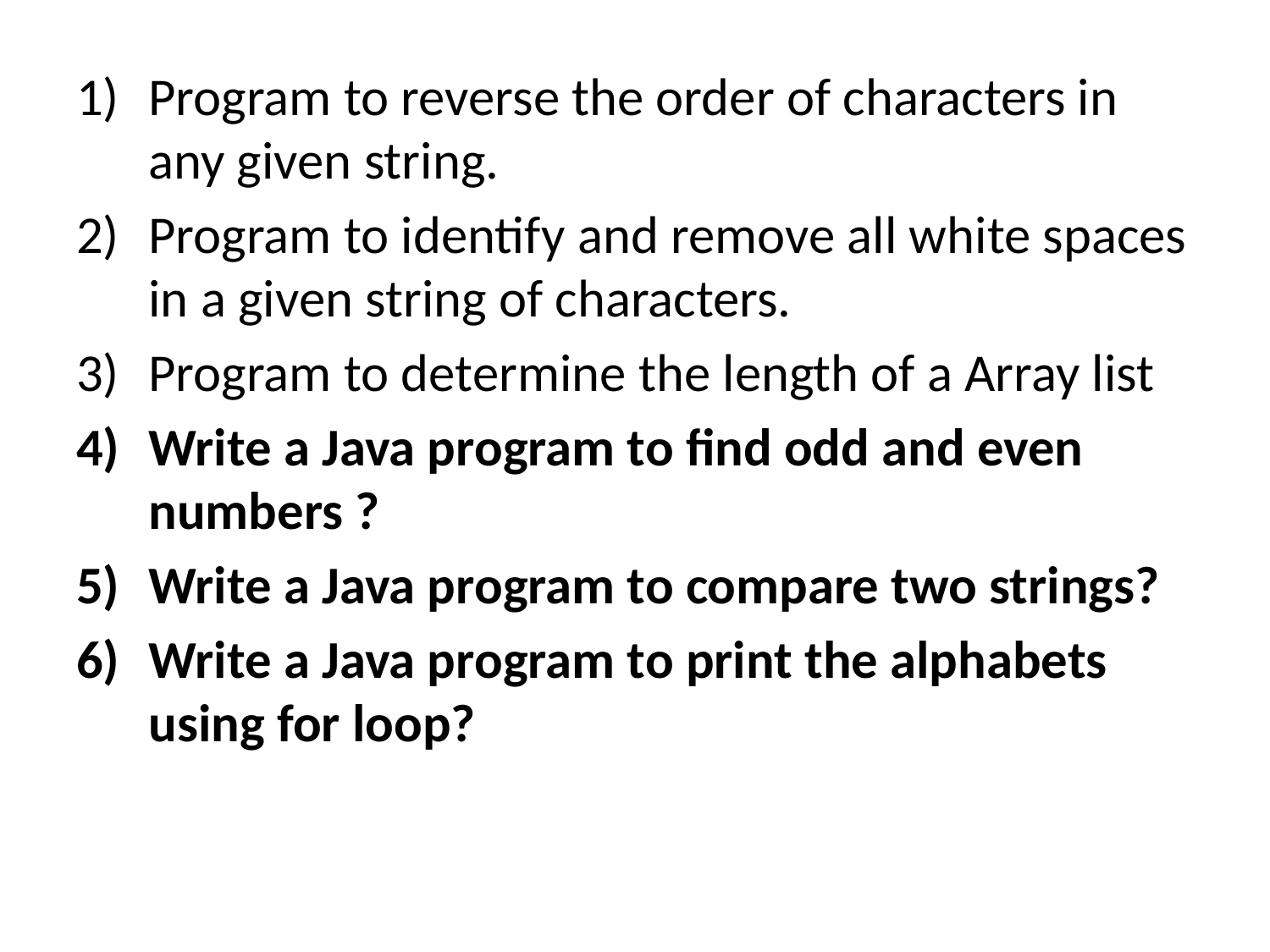

Program to reverse the order of characters in any given string.
Program to identify and remove all white spaces in a given string of characters.
Program to determine the length of a Array list
Write a Java program to find odd and even numbers ?
Write a Java program to compare two strings?
Write a Java program to print the alphabets using for loop?